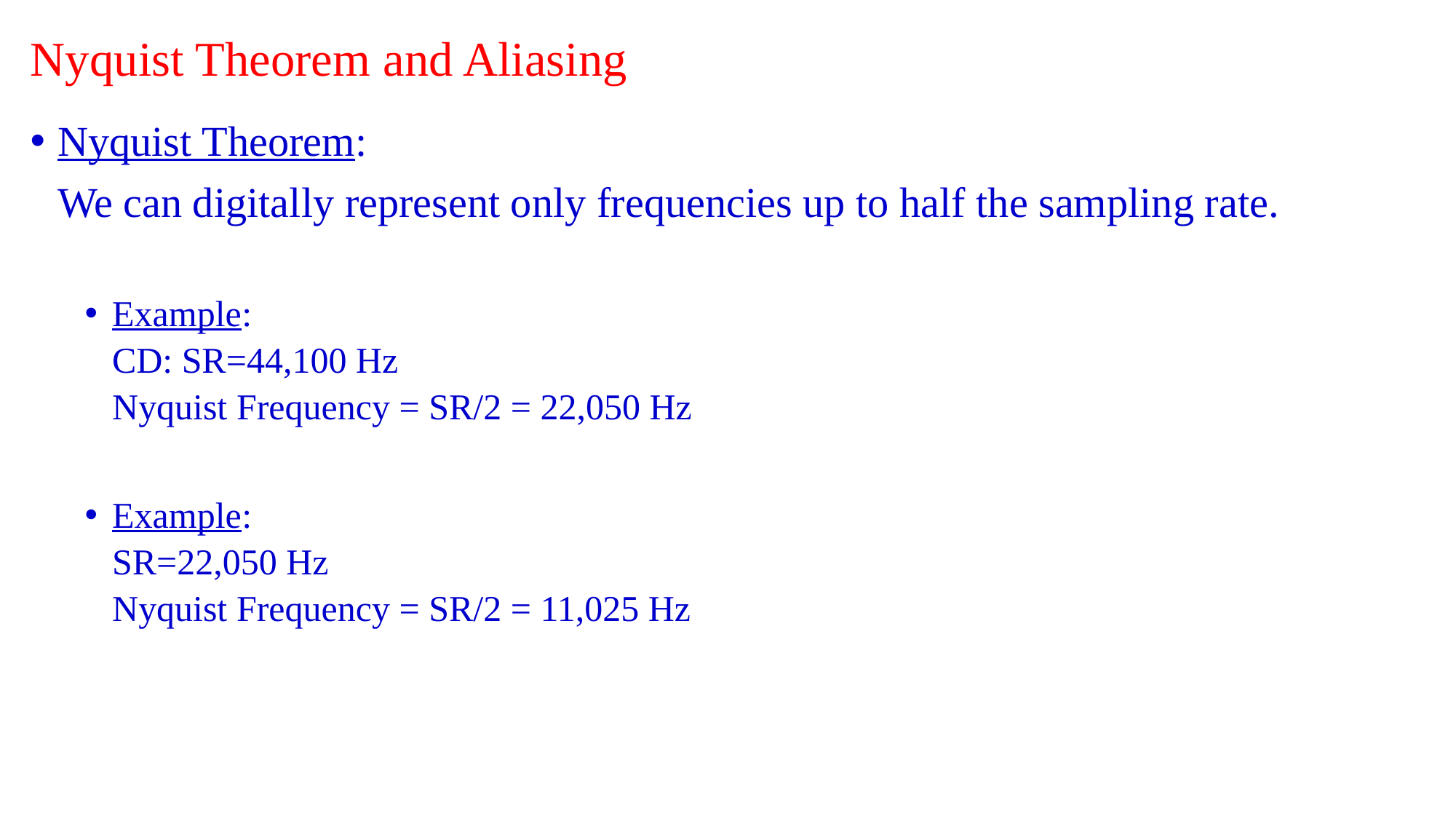

# Nyquist Theorem and Aliasing
Nyquist Theorem:
	We can digitally represent only frequencies up to half the sampling rate.

Example:
	CD: SR=44,100 Hz
	Nyquist Frequency = SR/2 = 22,050 Hz

Example:
	SR=22,050 Hz
	Nyquist Frequency = SR/2 = 11,025 Hz